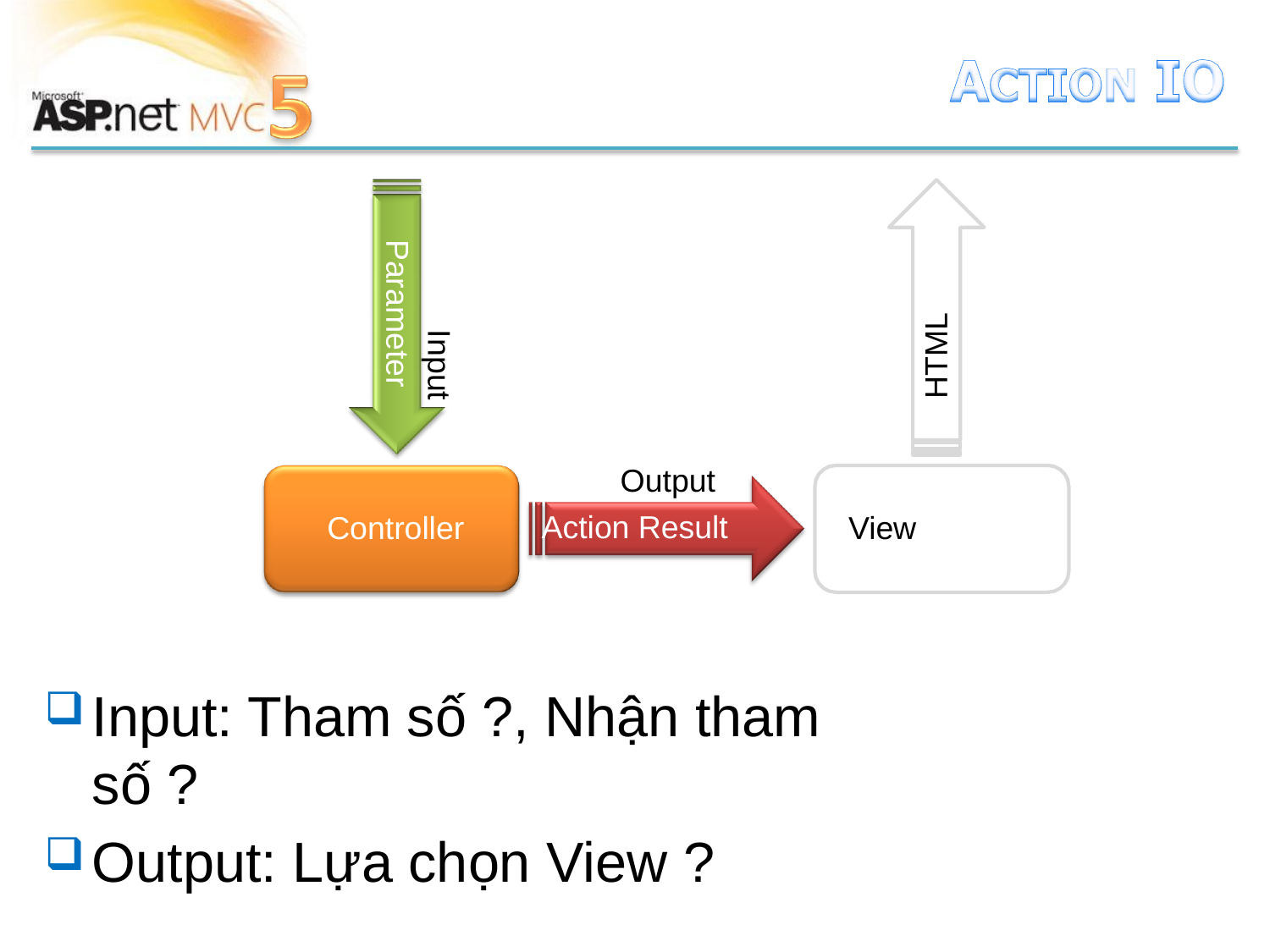

Input
Parameters
HTML
Output  Action Result

Controller
View
Input: Tham số ?, Nhận tham số ?
Output: Lựa chọn View ?